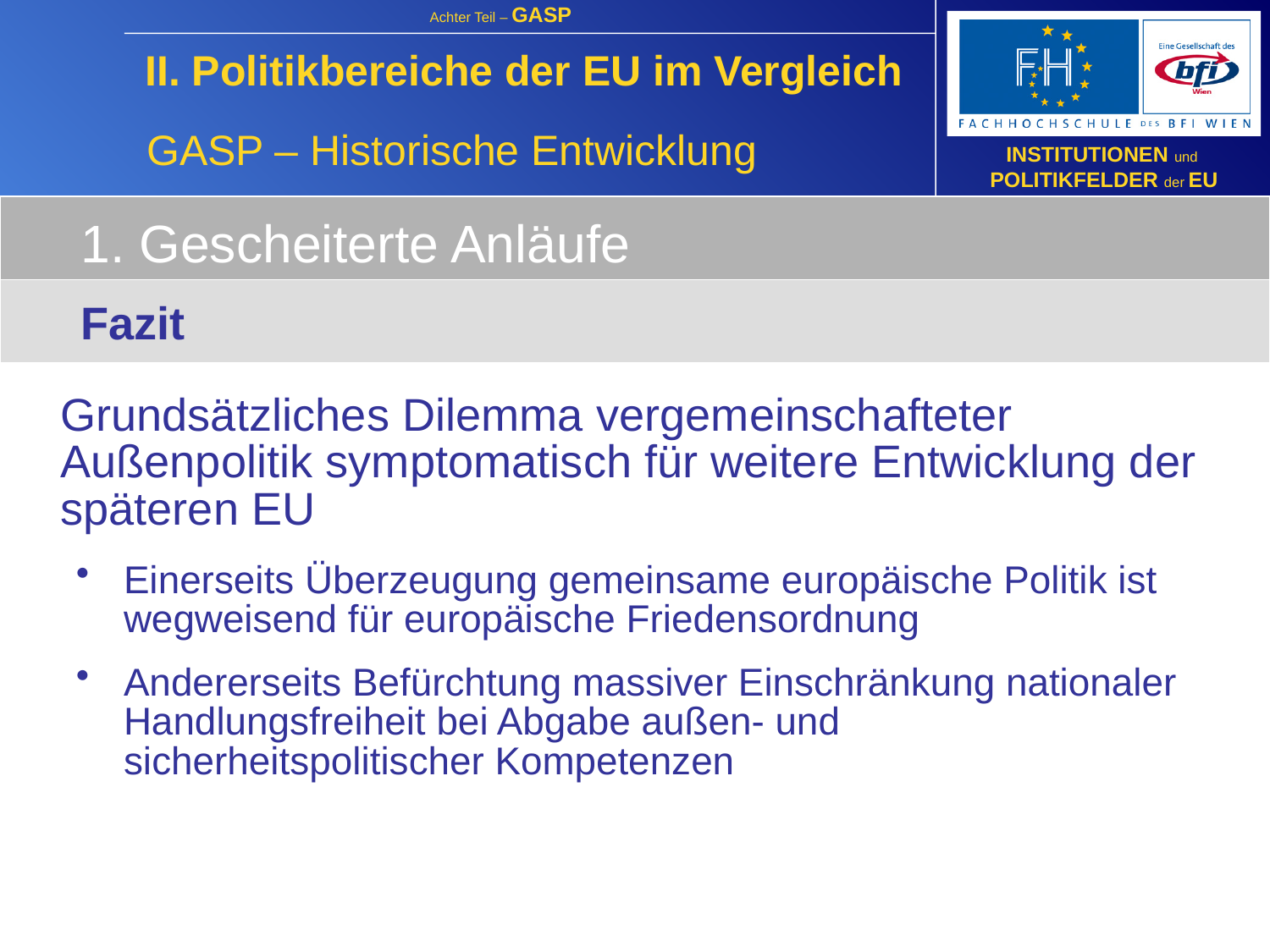

II. Politikbereiche der EU im Vergleich
GASP – Historische Entwicklung

1. Gescheiterte Anläufe

Fazit
	Grundsätzliches Dilemma vergemeinschafteter Außenpolitik symptomatisch für weitere Entwicklung der späteren EU
Einerseits Überzeugung gemeinsame europäische Politik ist wegweisend für europäische Friedensordnung
Andererseits Befürchtung massiver Einschränkung nationaler Handlungsfreiheit bei Abgabe außen- und sicherheitspolitischer Kompetenzen